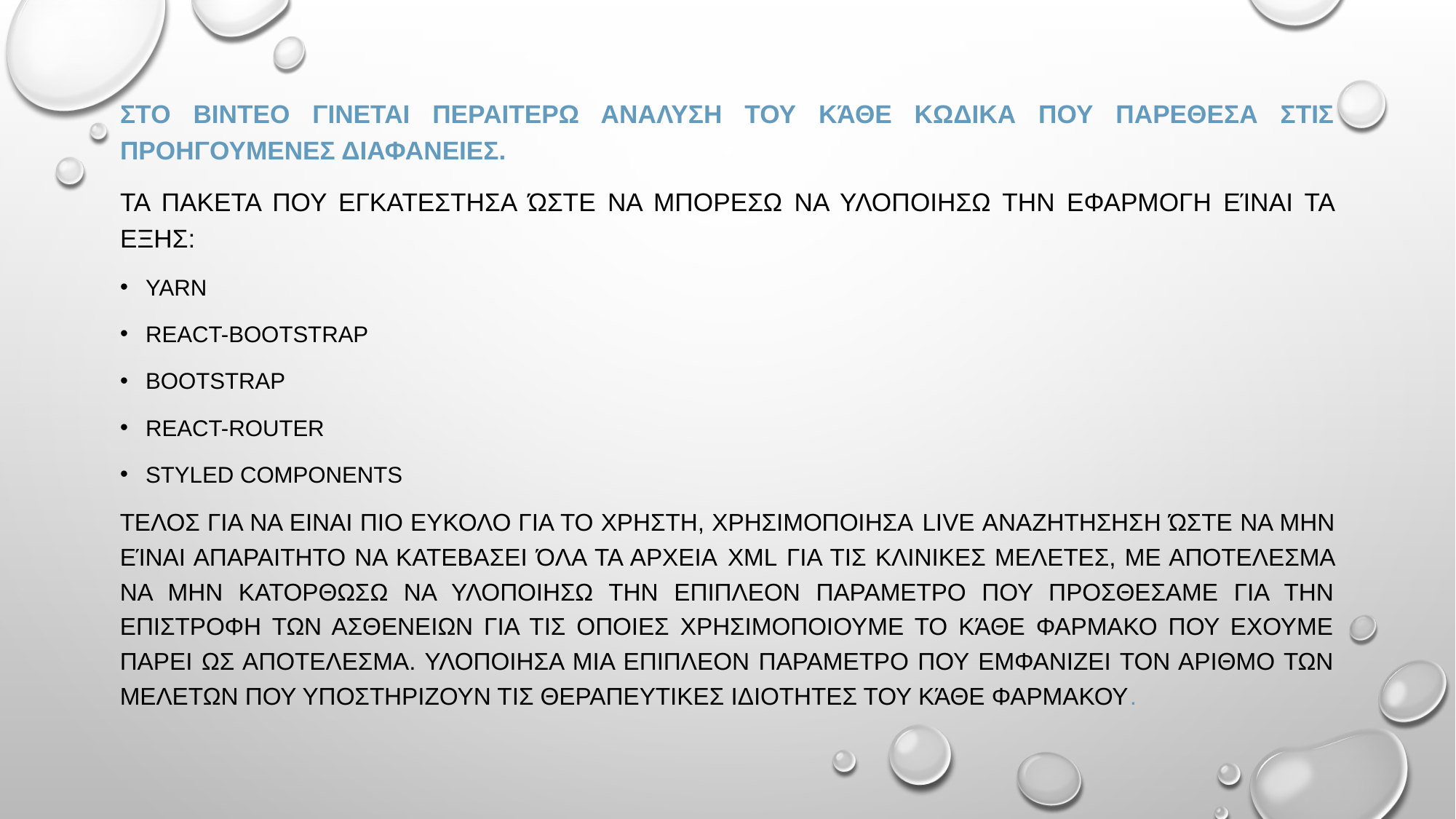

Στο βιντεο γινεται περαιτερω αναλυση του κάθε κωδικα που παρεθεσα στις προηγουμενεσ διαφανειες.
Τα πακετα που εγκατεστησα ώστε να μπορεσω να υλοποιησω την εφαρμογη είναι τα εξησ:
Yarn
React-bootstrap
Bootstrap
React-router
Styled components
Τελοσ για να ειναι πιο ευκολο για το χρηστη, χρησιμοποιησα live αναζητησηση ώστε να μην είναι απαραιτητο να κατεβασει όλα τα αρχεια xml για τις κλινικεσ μελετεσ, με αποτελεσμα να μην κατορθωσω να υλοποιησω την επιπλεον παραμετρο που προσθεσαμε για την επιστροφη των ασθενειων για τις οποιες χρησιμοποιουμε το κάθε φαρμακο που εχουμε παρει ωσ αποτελεσμα. Υλοποιησα μια επιπλεον παραμετρο που εμφανιζει τον αριθμο των μελετων που υποστηριζουν τις θεραπευτικεσ ιδιοτητεσ του κάθε φαρμακου.